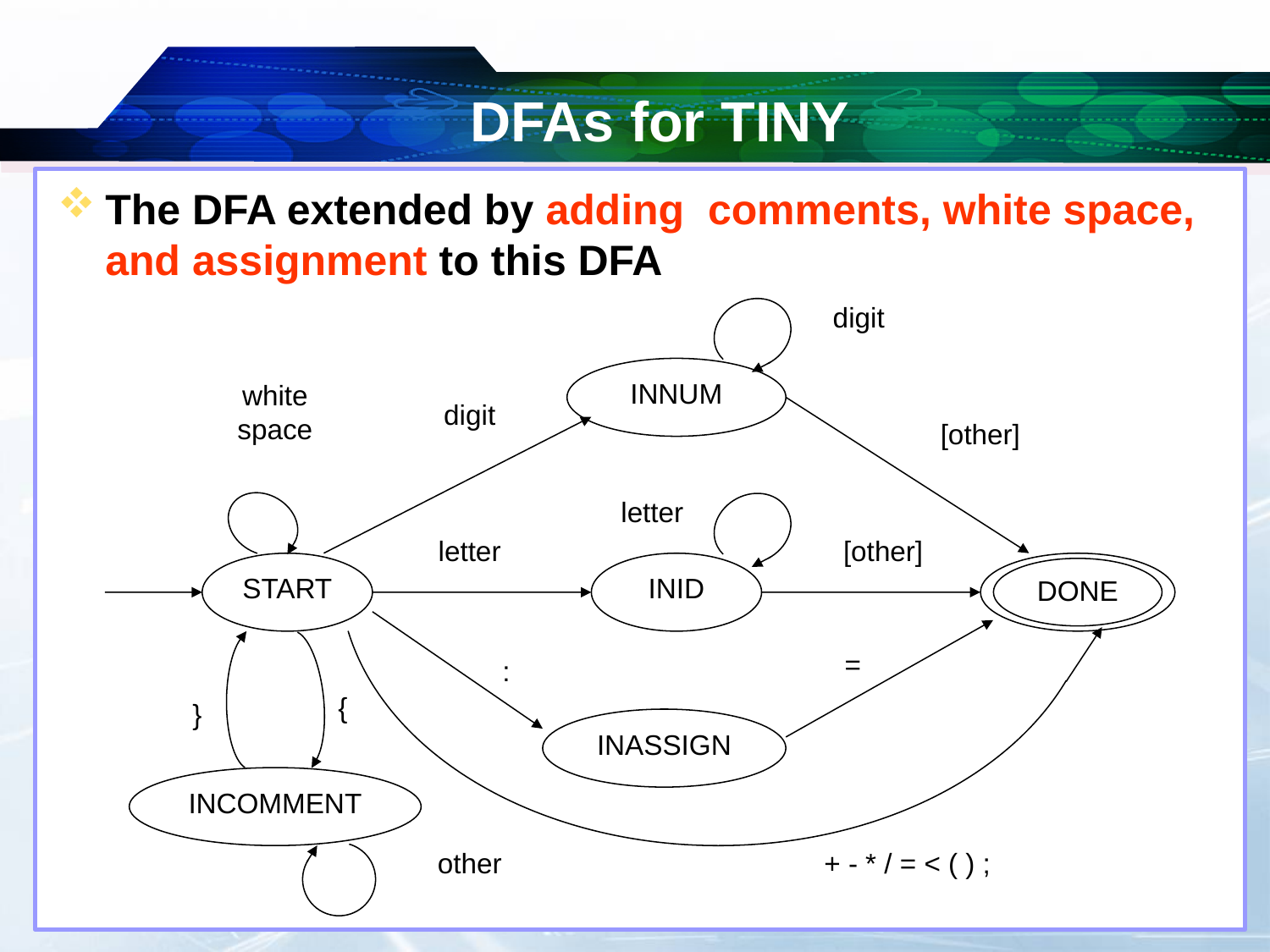

# DFAs for TINY

The DFA extended by adding  comments, white space, and assignment to this DFA

digit
INNUM
white
space
digit

[other]

letter
letter
[other]
START
INID

DONE

=
:

{
}
INASSIGN
INCOMMENT

other
+ - * / = < ( ) ;